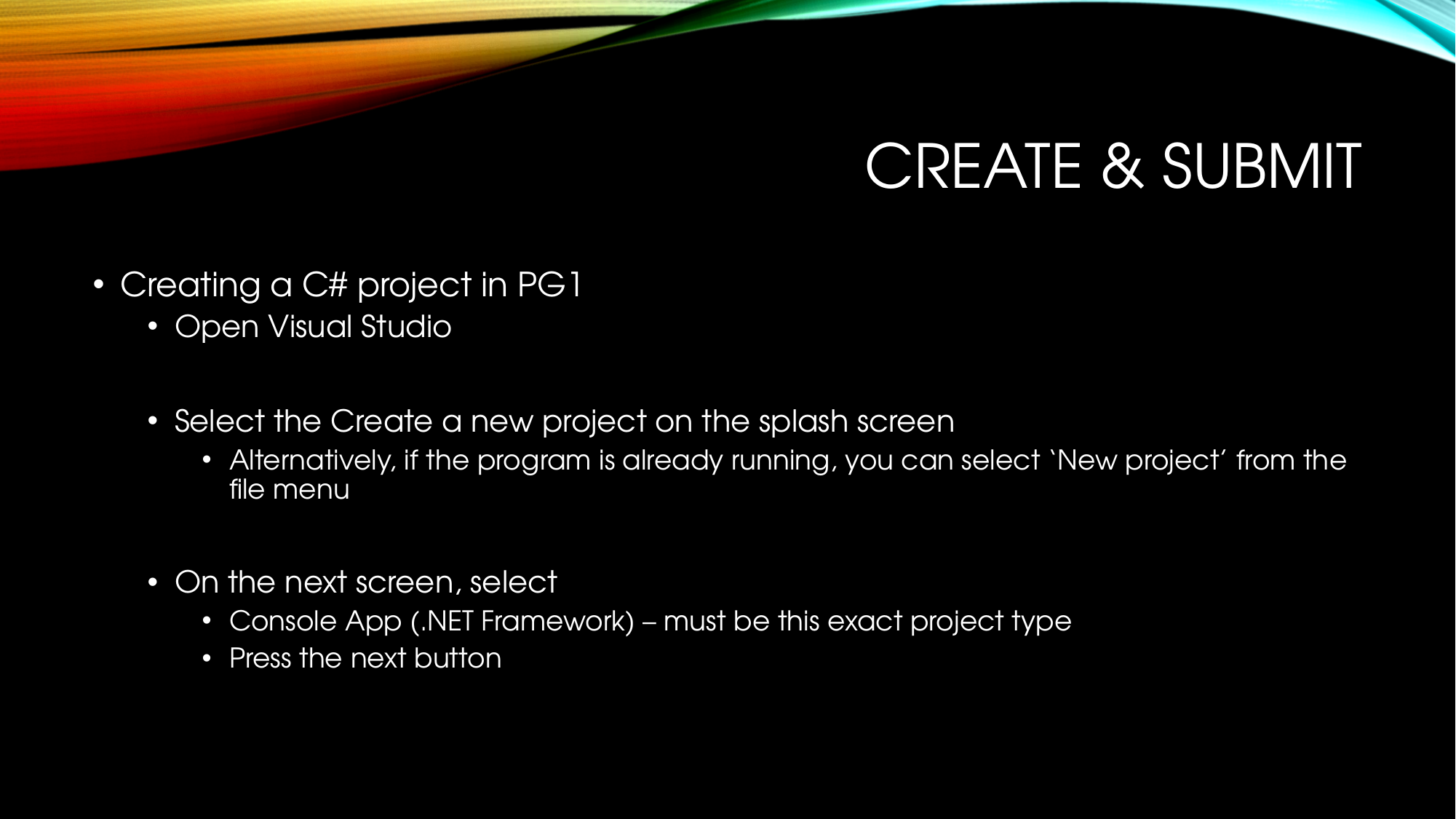

# Create & Submit
Creating a C# project in PG1
Open Visual Studio

Select the Create a new project on the splash screen
Alternatively, if the program is already running, you can select ‘New project’ from the file menu

On the next screen, select
Console App (.NET Framework) – must be this exact project type
Press the next button